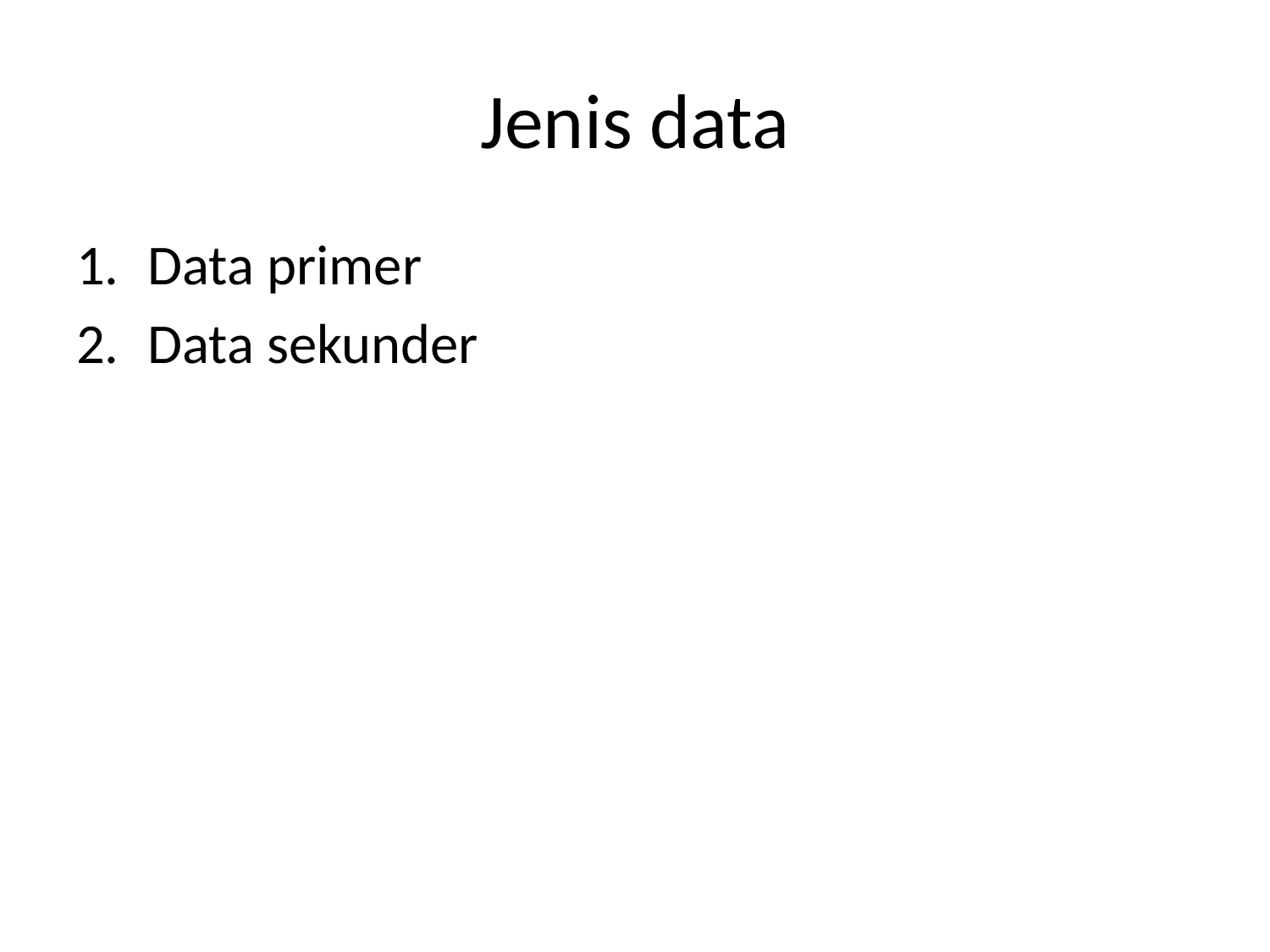

# Jenis data
Data primer
Data sekunder